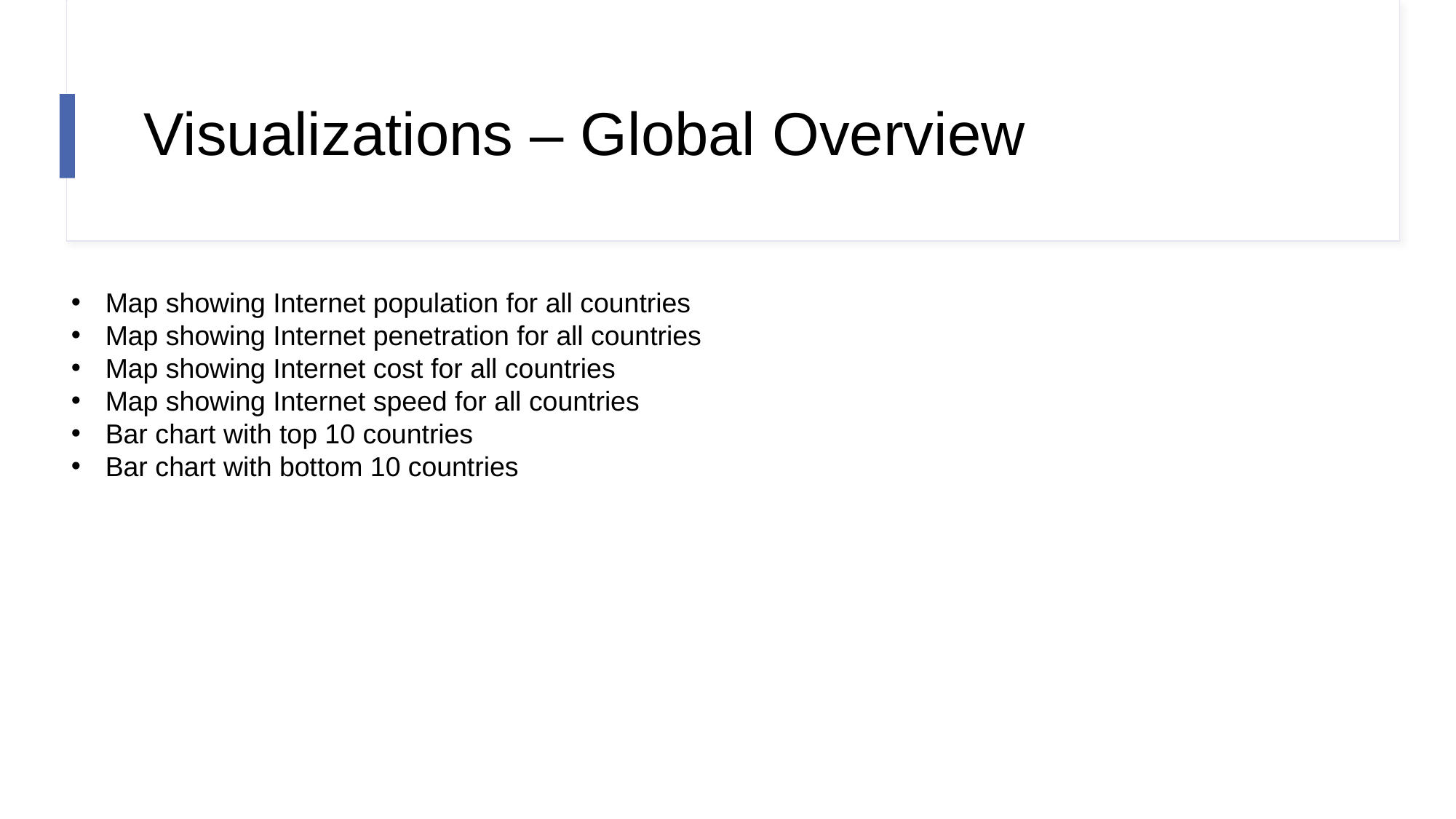

# Visualizations – Global Overview
Map showing Internet population for all countries
Map showing Internet penetration for all countries
Map showing Internet cost for all countries
Map showing Internet speed for all countries
Bar chart with top 10 countries
Bar chart with bottom 10 countries